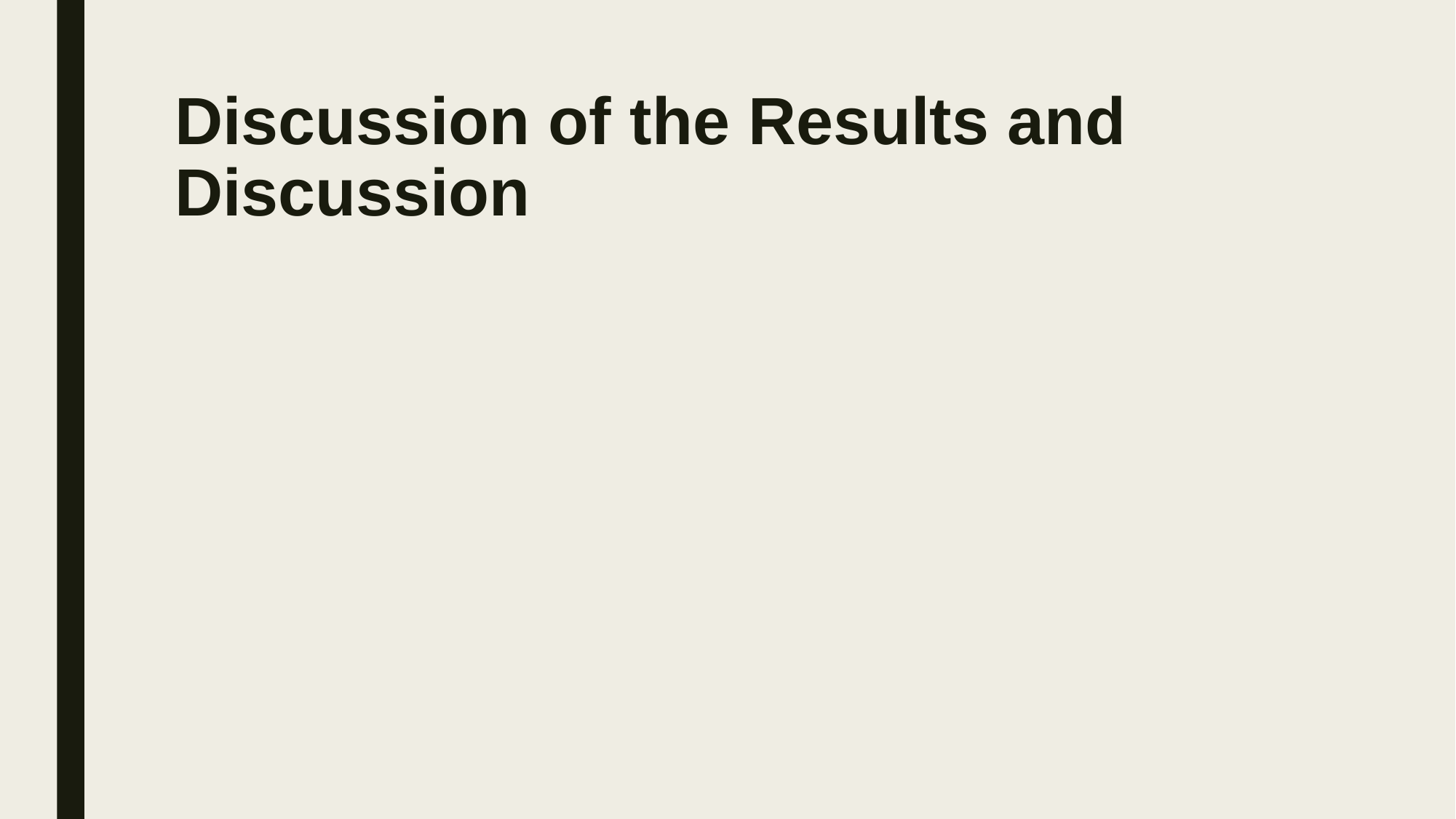

# Discussion of the Results and Discussion